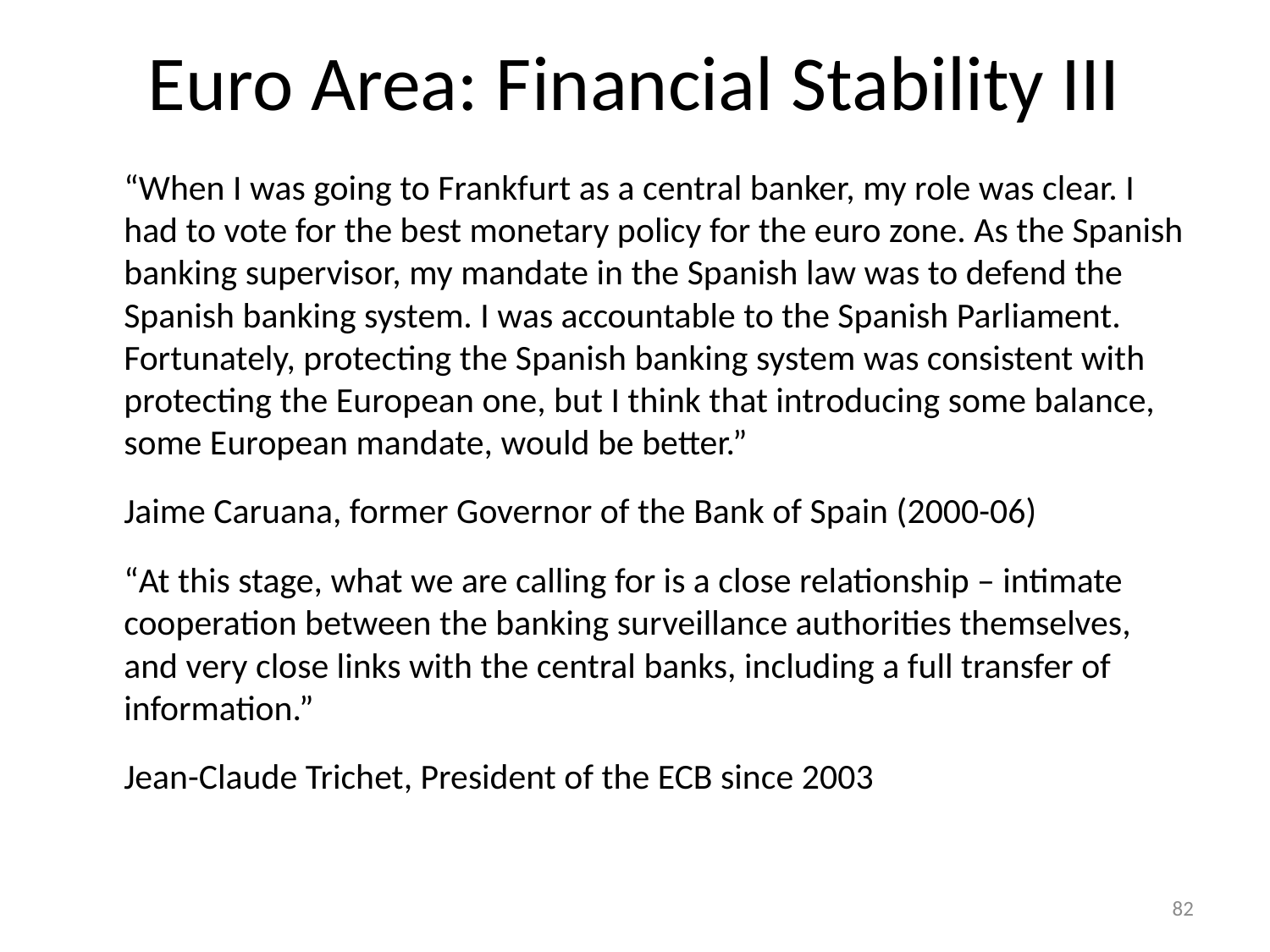

# Euro Area: Financial Stability III
	“When I was going to Frankfurt as a central banker, my role was clear. I had to vote for the best monetary policy for the euro zone. As the Spanish banking supervisor, my mandate in the Spanish law was to defend the Spanish banking system. I was accountable to the Spanish Parliament. Fortunately, protecting the Spanish banking system was consistent with protecting the European one, but I think that introducing some balance, some European mandate, would be better.”

	Jaime Caruana, former Governor of the Bank of Spain (2000-06)

	“At this stage, what we are calling for is a close relationship – intimate cooperation between the banking surveillance authorities themselves, and very close links with the central banks, including a full transfer of information.”

	Jean-Claude Trichet, President of the ECB since 2003
82